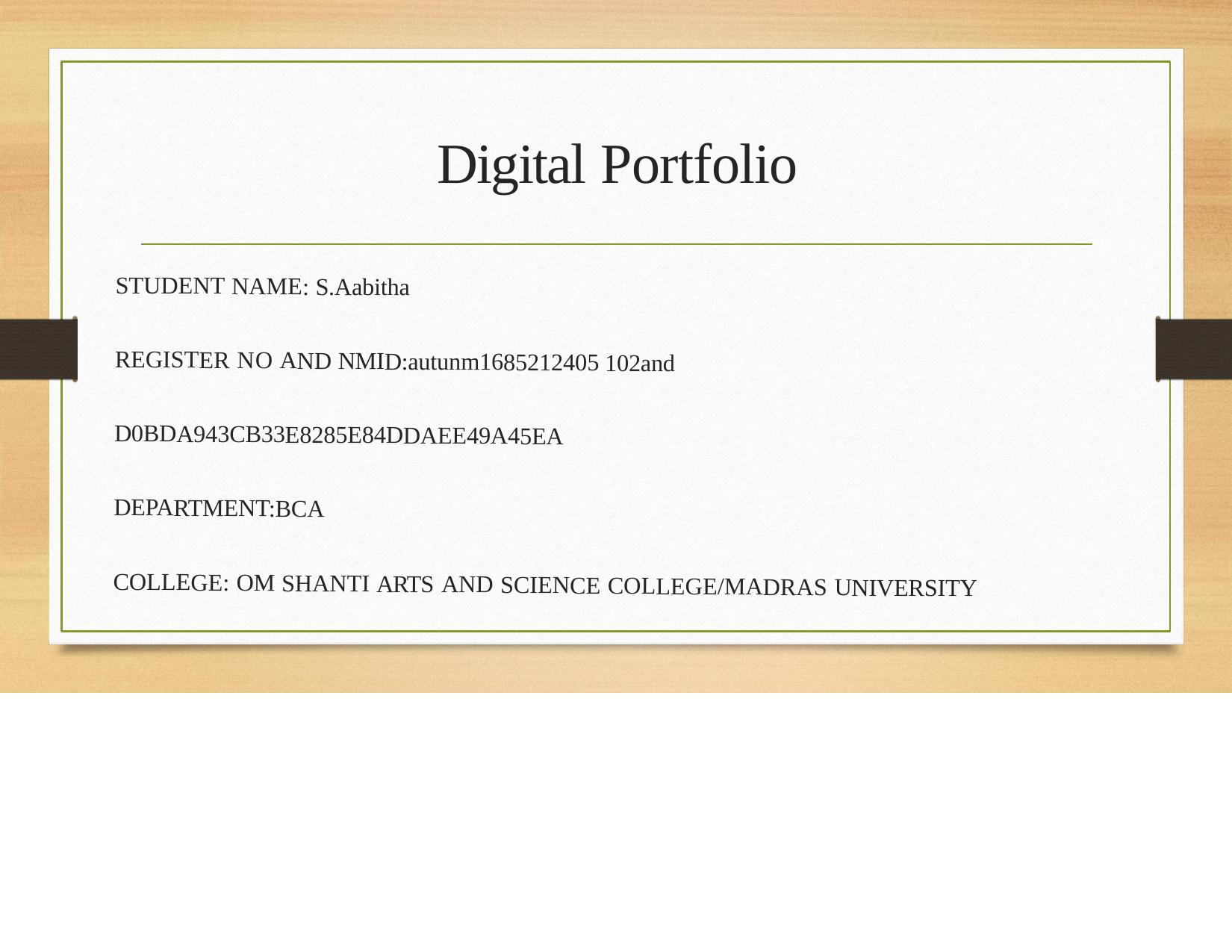

# Digital Portfolio
STUDENT NAME: S.Aabitha
REGISTER NO AND NMID:autunm1685212405 102and D0BDA943CB33E8285E84DDAEE49A45EA
DEPARTMENT:BCA

COLLEGE: OM SHANTI ARTS AND SCIENCE COLLEGE/MADRAS UNIVERSITY